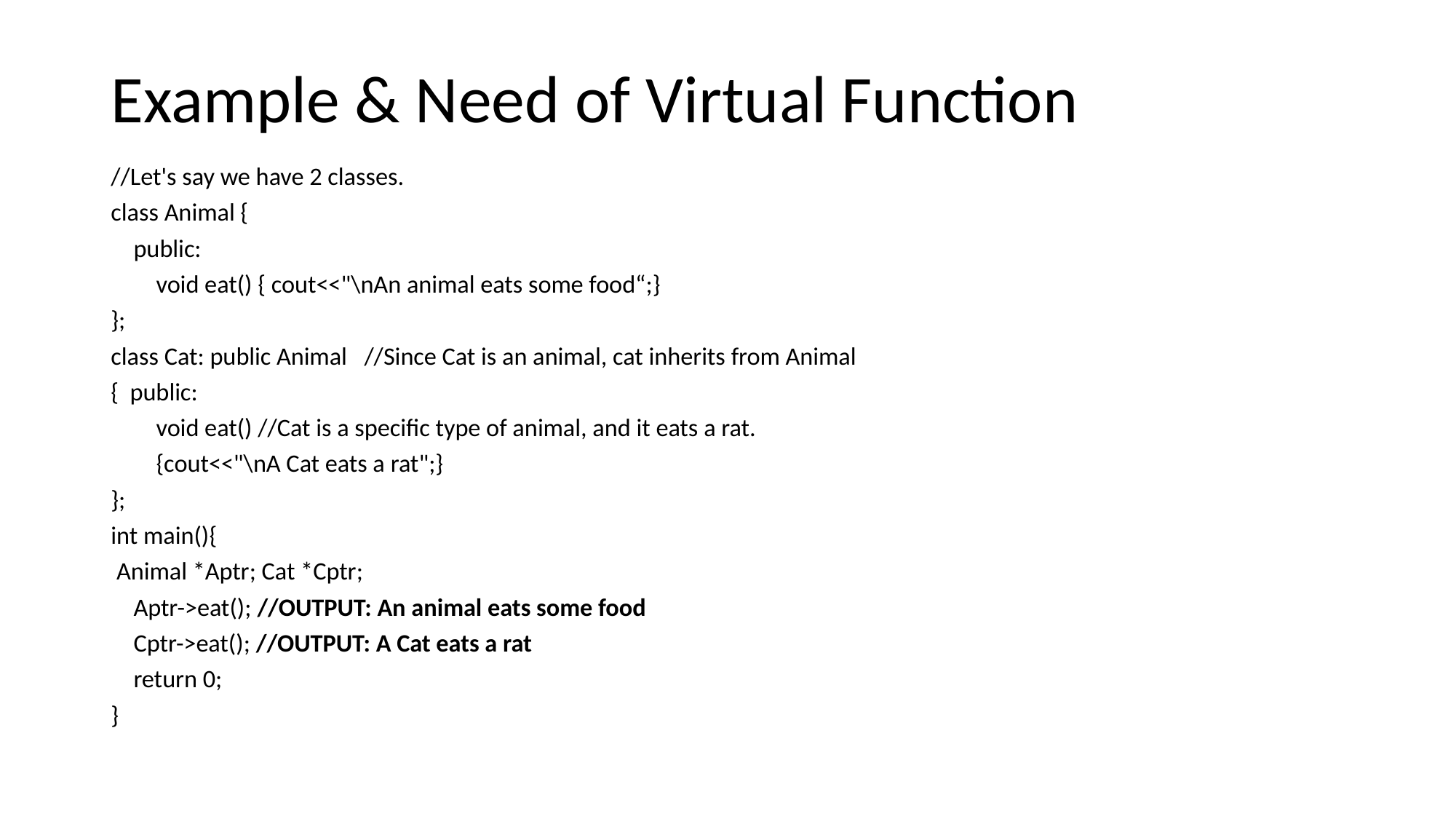

# Example & Need of Virtual Function
//Let's say we have 2 classes.
class Animal {
    public:
        void eat() { cout<<"\nAn animal eats some food“;}
};
class Cat: public Animal   //Since Cat is an animal, cat inherits from Animal
{  public:
        void eat() //Cat is a specific type of animal, and it eats a rat.
        {cout<<"\nA Cat eats a rat";}
};
int main(){
 Animal *Aptr; Cat *Cptr;
    Aptr->eat(); //OUTPUT: An animal eats some food
    Cptr->eat(); //OUTPUT: A Cat eats a rat
    return 0;
}